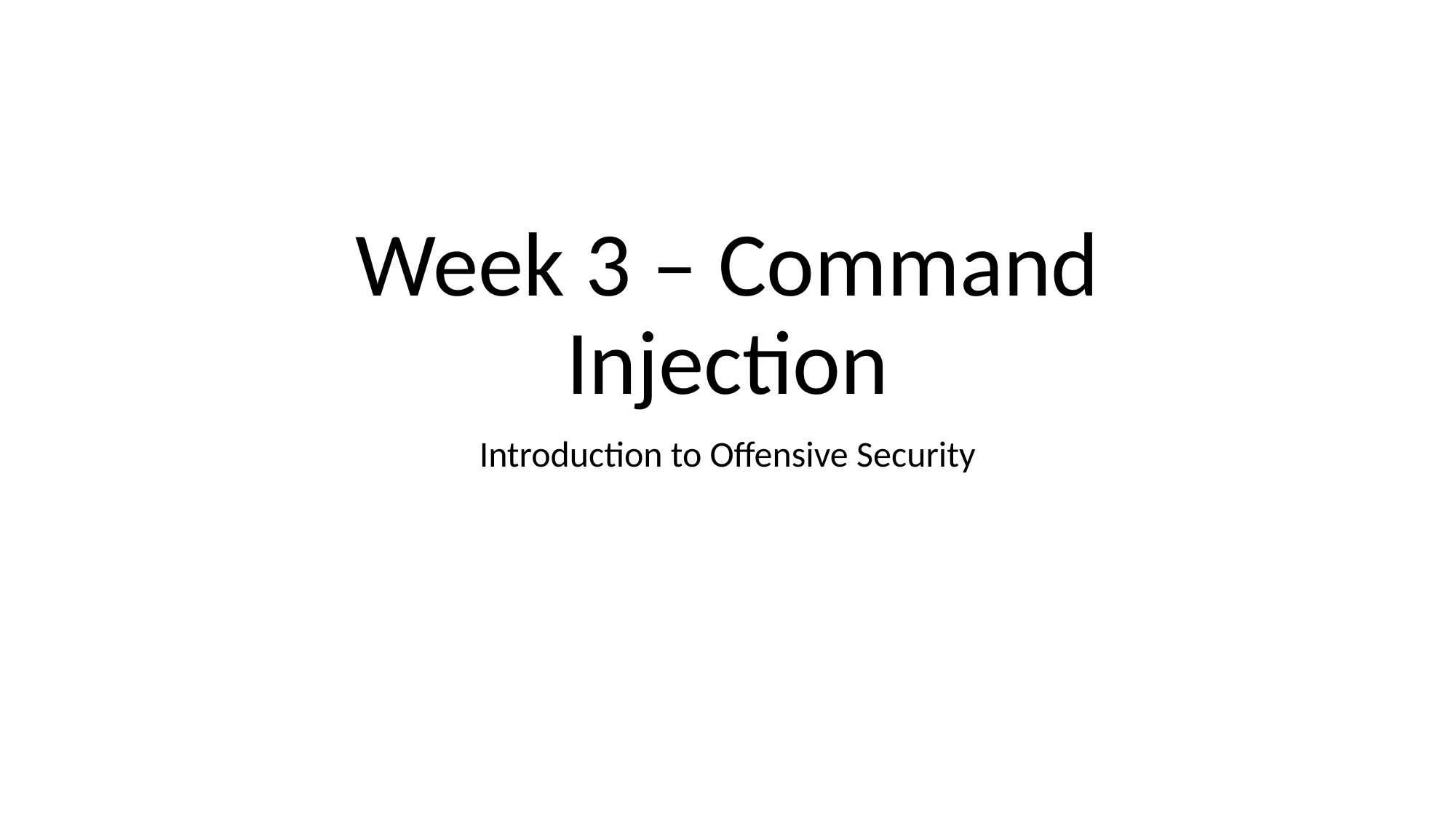

# Week 3 – Command Injection
Introduction to Offensive Security